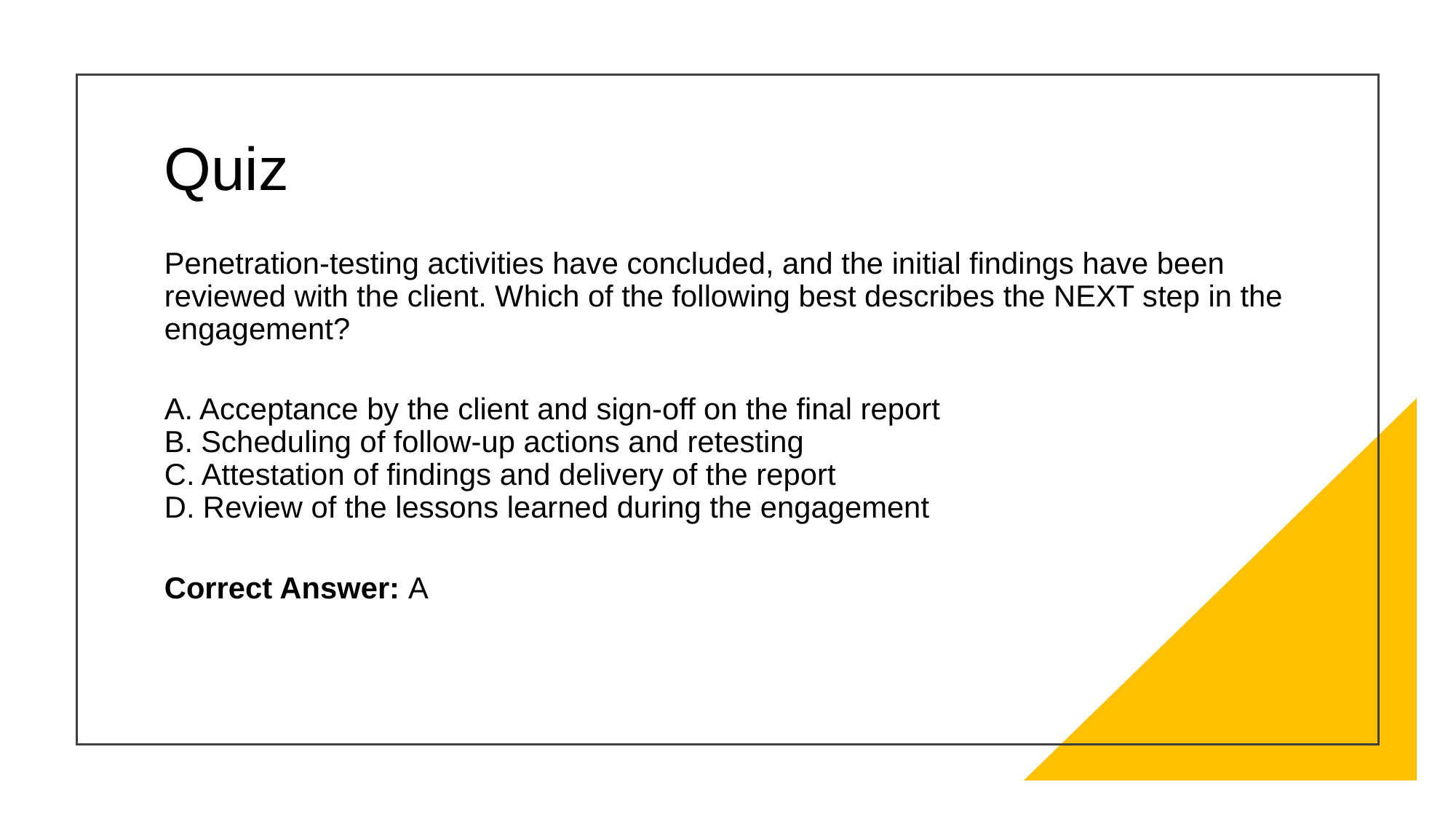

# Quiz
Penetration-testing activities have concluded, and the initial findings have been reviewed with the client. Which of the following best describes the NEXT step in the engagement?
A. Acceptance by the client and sign-off on the final report
B. Scheduling of follow-up actions and retesting
C. Attestation of findings and delivery of the report
D. Review of the lessons learned during the engagement
Correct Answer: A